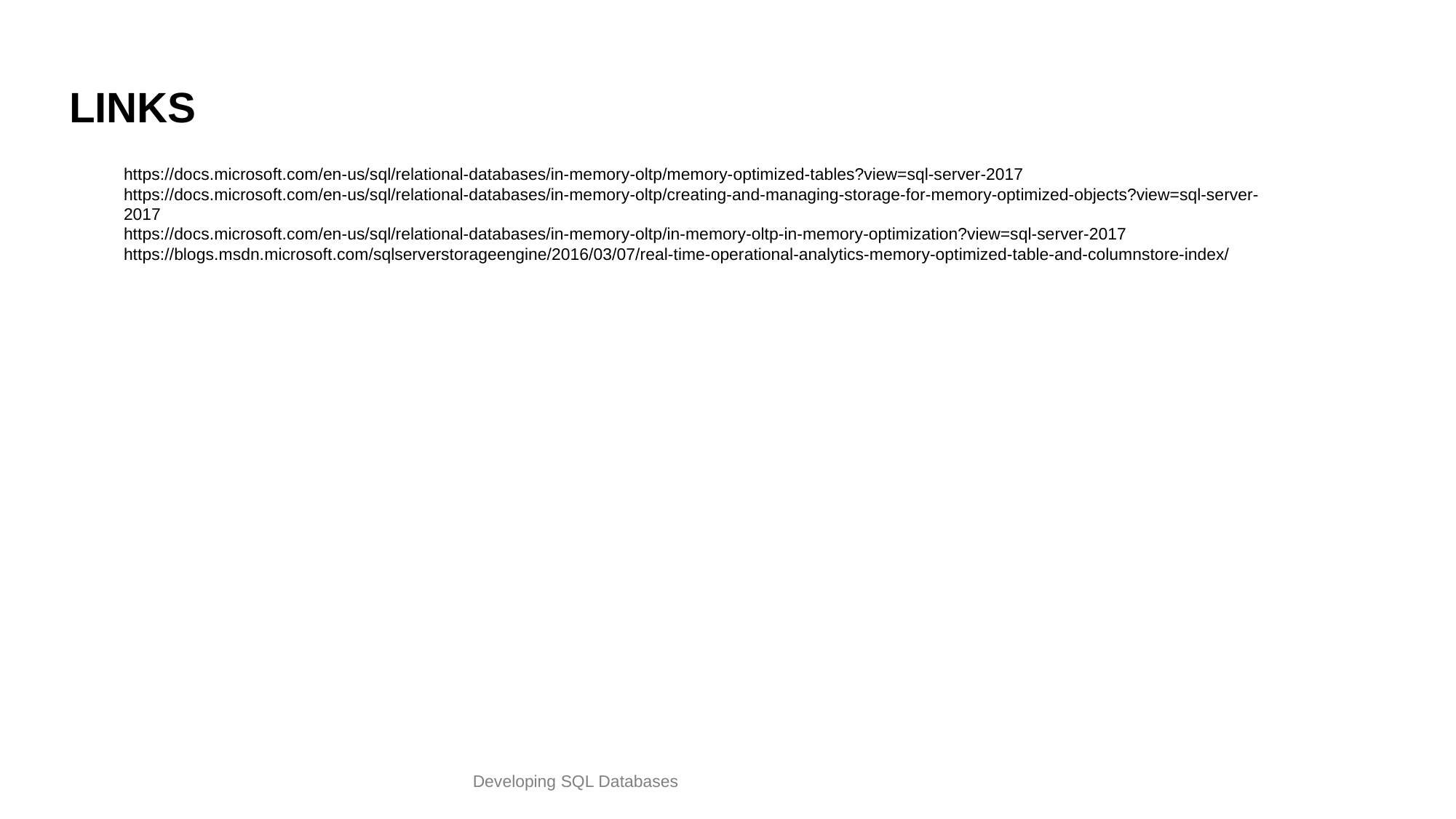

LINKS

https://docs.microsoft.com/en-us/sql/relational-databases/in-memory-oltp/memory-optimized-tables?view=sql-server-2017
https://docs.microsoft.com/en-us/sql/relational-databases/in-memory-oltp/creating-and-managing-storage-for-memory-optimized-objects?view=sql-server-2017
https://docs.microsoft.com/en-us/sql/relational-databases/in-memory-oltp/in-memory-oltp-in-memory-optimization?view=sql-server-2017
https://blogs.msdn.microsoft.com/sqlserverstorageengine/2016/03/07/real-time-operational-analytics-memory-optimized-table-and-columnstore-index/
Developing SQL Databases